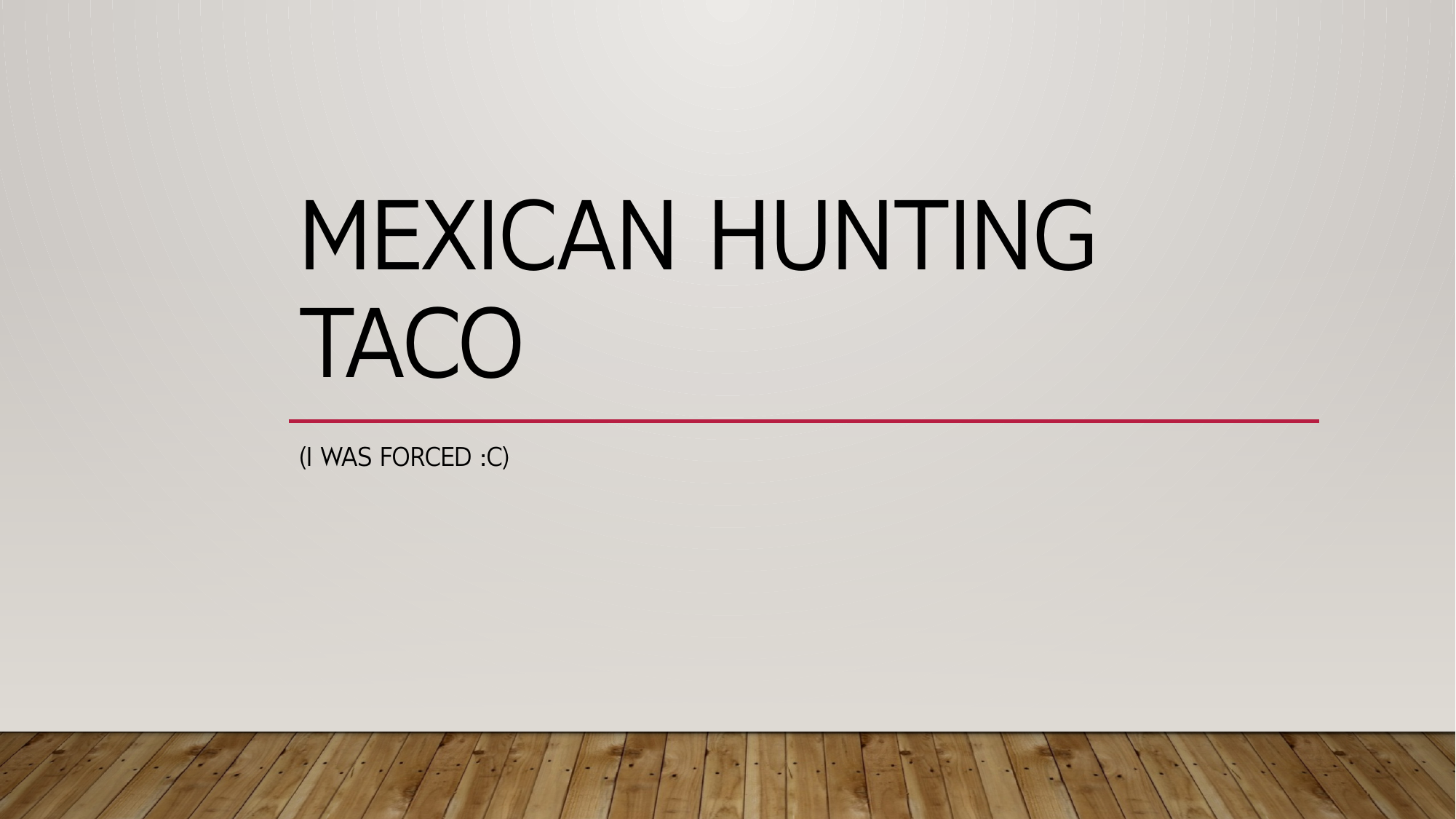

# Mexican Hunting Taco
(I was forced :c)